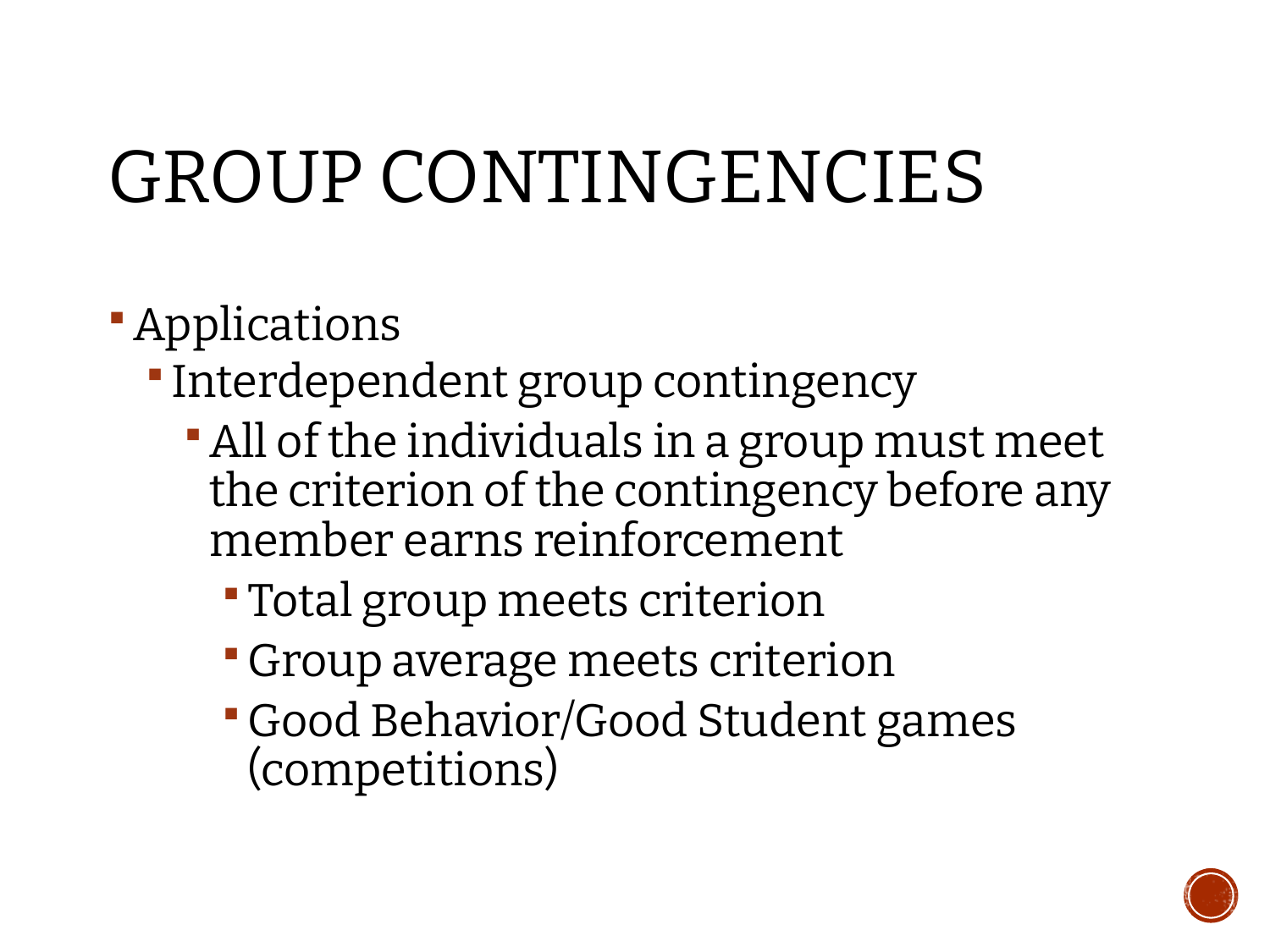

# Group Contingencies
Applications
Interdependent group contingency
All of the individuals in a group must meet the criterion of the contingency before any member earns reinforcement
Total group meets criterion
Group average meets criterion
Good Behavior/Good Student games (competitions)